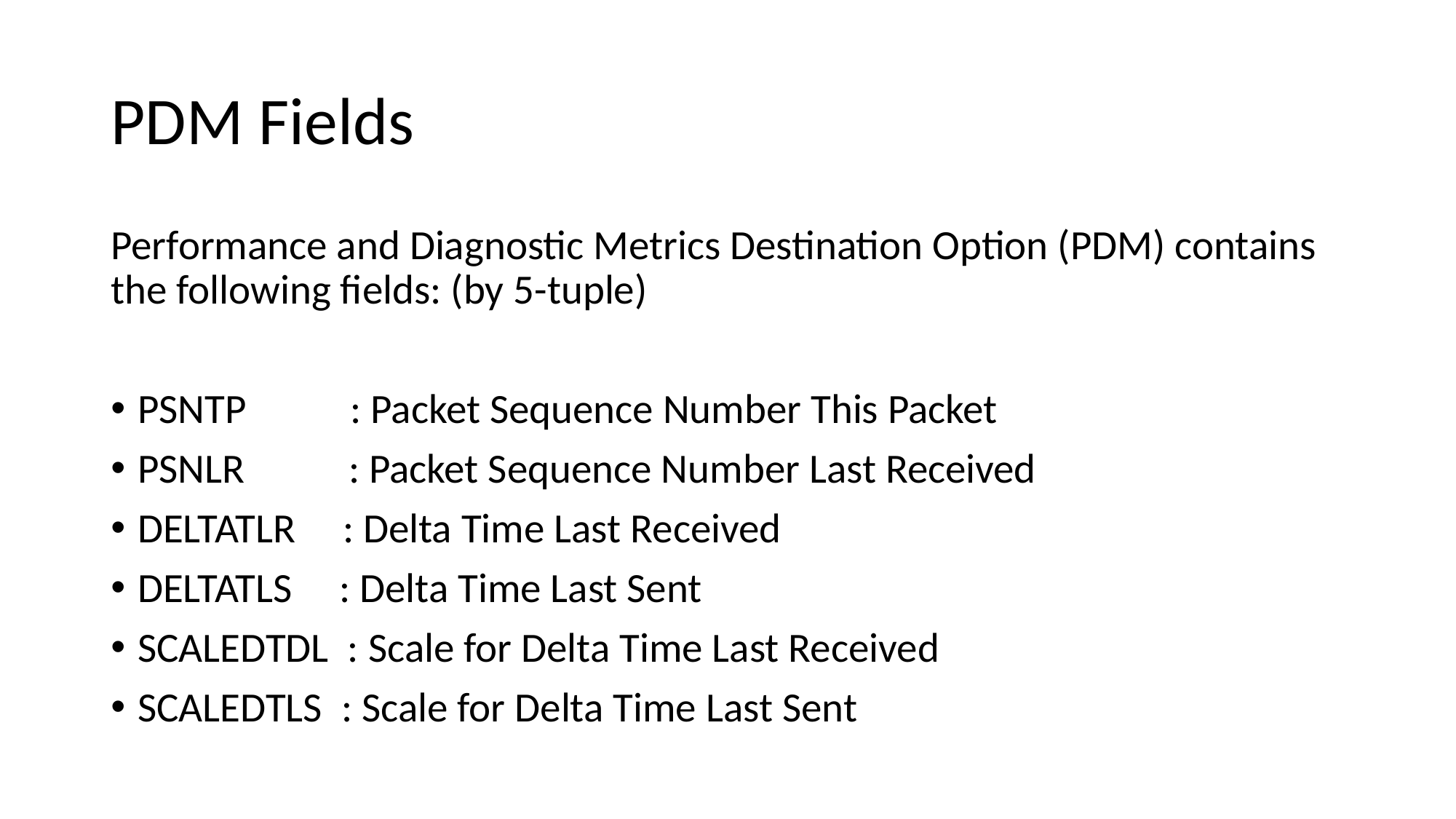

# PDM Fields
Performance and Diagnostic Metrics Destination Option (PDM) contains the following fields: (by 5-tuple)

PSNTP           : Packet Sequence Number This Packet
PSNLR           : Packet Sequence Number Last Received
DELTATLR     : Delta Time Last Received
DELTATLS     : Delta Time Last Sent
SCALEDTDL  : Scale for Delta Time Last Received
SCALEDTLS  : Scale for Delta Time Last Sent